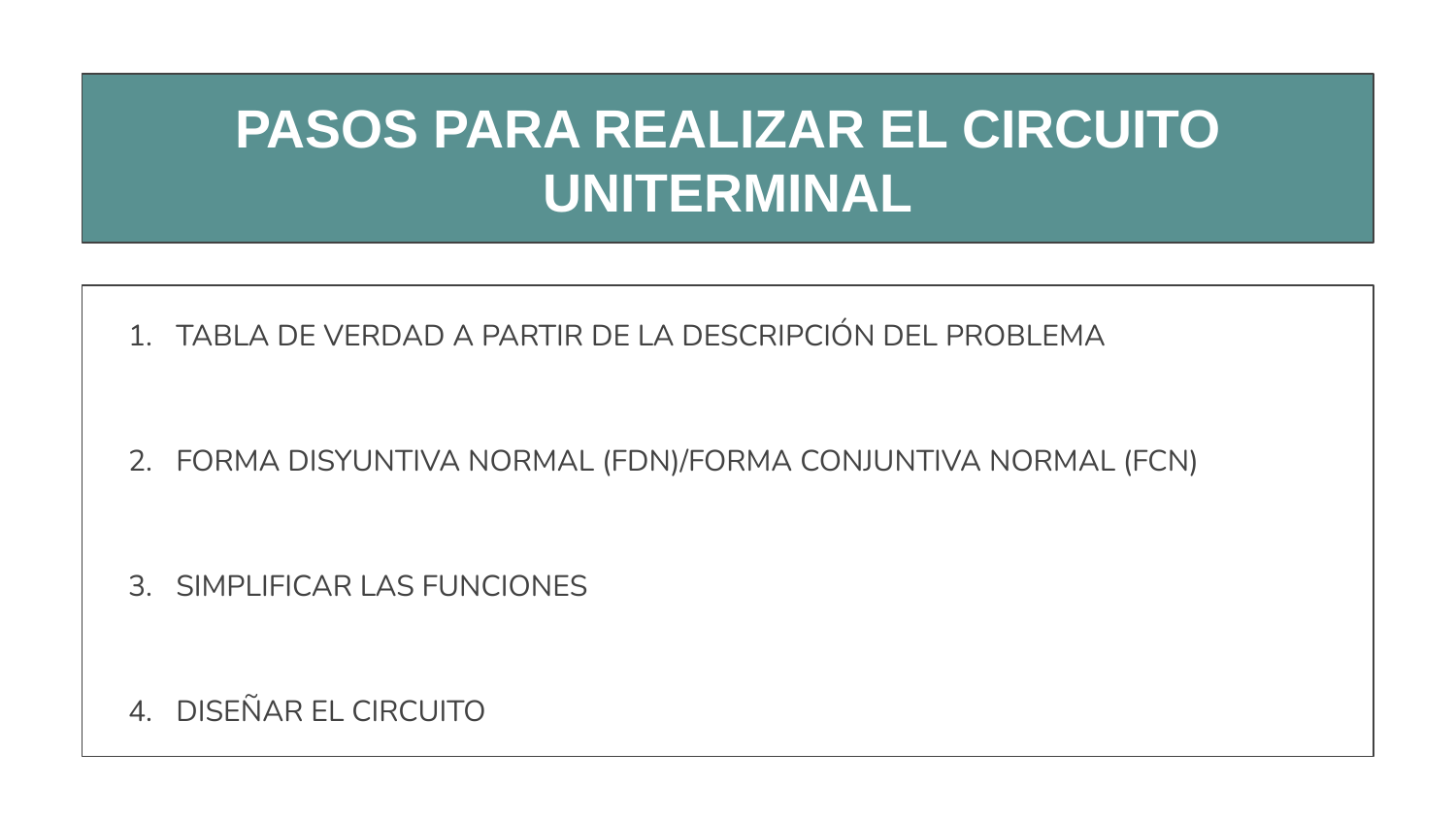

# PASOS PARA REALIZAR EL CIRCUITO UNITERMINAL

TABLA DE VERDAD A PARTIR DE LA DESCRIPCIÓN DEL PROBLEMA

FORMA DISYUNTIVA NORMAL (FDN)/FORMA CONJUNTIVA NORMAL (FCN)

SIMPLIFICAR LAS FUNCIONES

DISEÑAR EL CIRCUITO